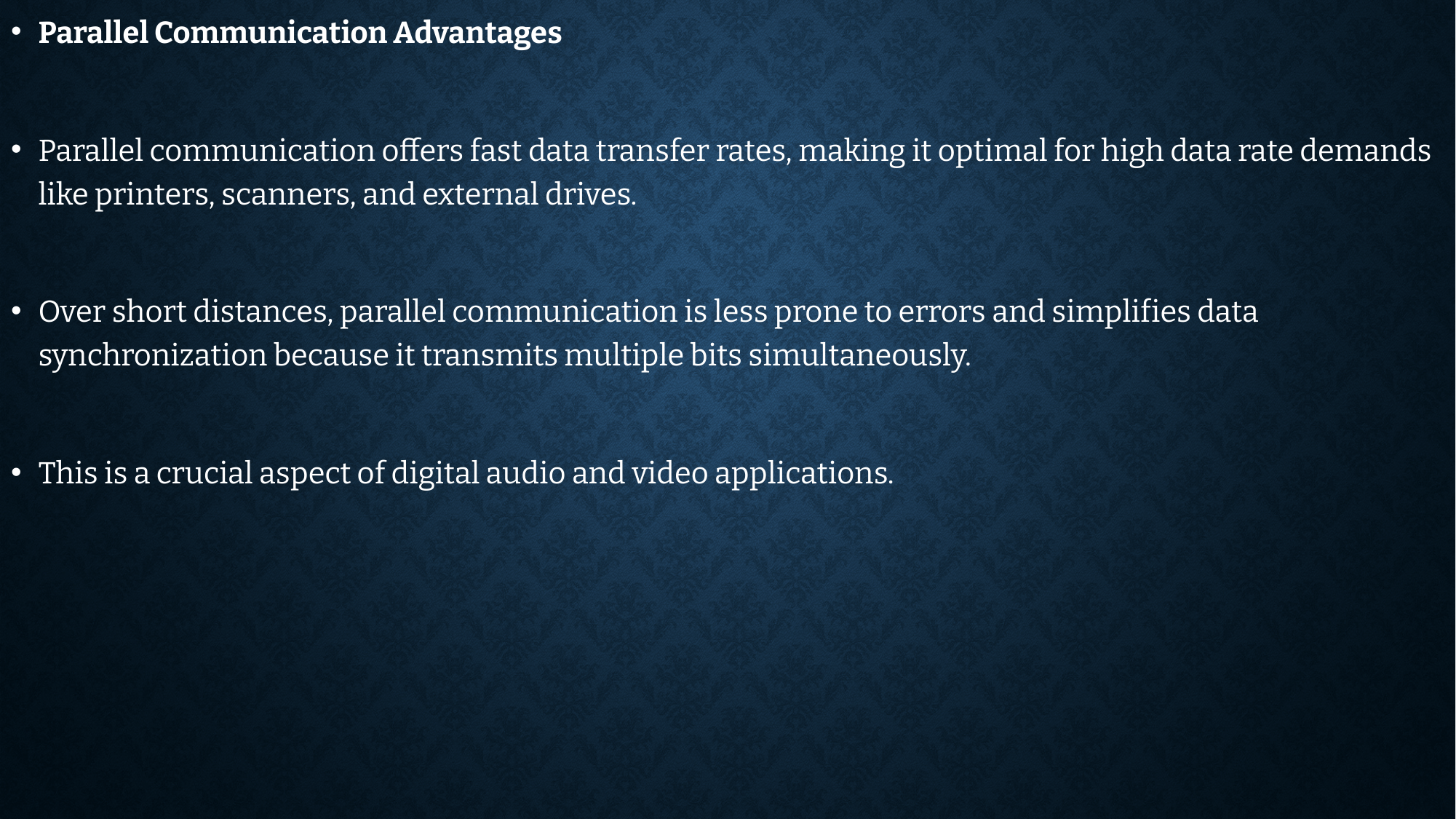

Parallel Communication Advantages

Parallel communication offers fast data transfer rates, making it optimal for high data rate demands like printers, scanners, and external drives.

Over short distances, parallel communication is less prone to errors and simplifies data synchronization because it transmits multiple bits simultaneously.

This is a crucial aspect of digital audio and video applications.